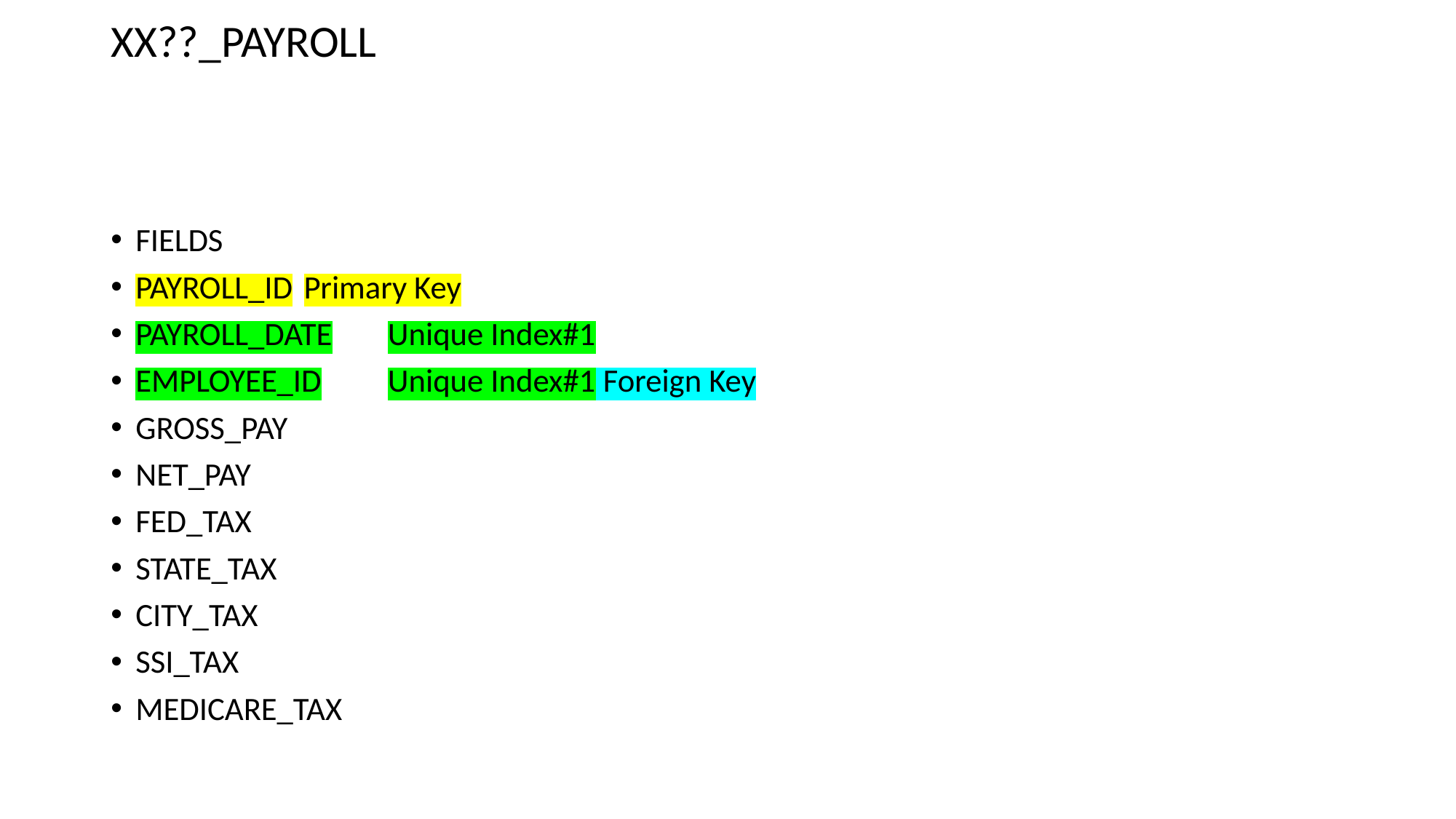

# XX??_PAYROLL
FIELDS
PAYROLL_ID				Primary Key
PAYROLL_DATE			Unique Index#1
EMPLOYEE_ID			Unique Index#1 Foreign Key
GROSS_PAY
NET_PAY
FED_TAX
STATE_TAX
CITY_TAX
SSI_TAX
MEDICARE_TAX